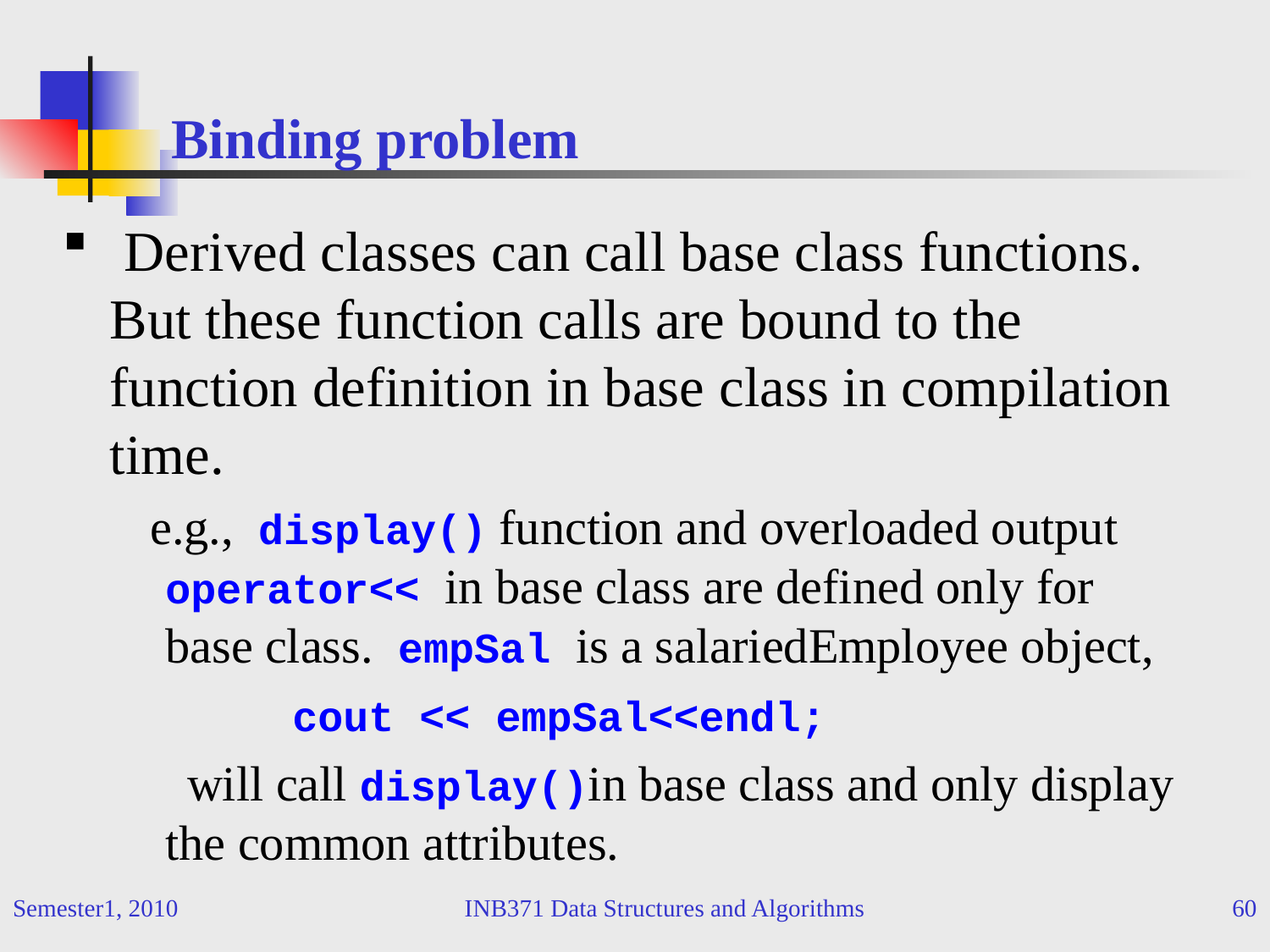

# Binding problem
 Derived classes can call base class functions. But these function calls are bound to the function definition in base class in compilation time.
  e.g.,  display() function and overloaded output operator<< in base class are defined only for base class.  empSal is a salariedEmployee object,
 		cout << empSal<<endl;
     will call display()in base class and only display the common attributes.

Semester1, 2010
INB371 Data Structures and Algorithms

60